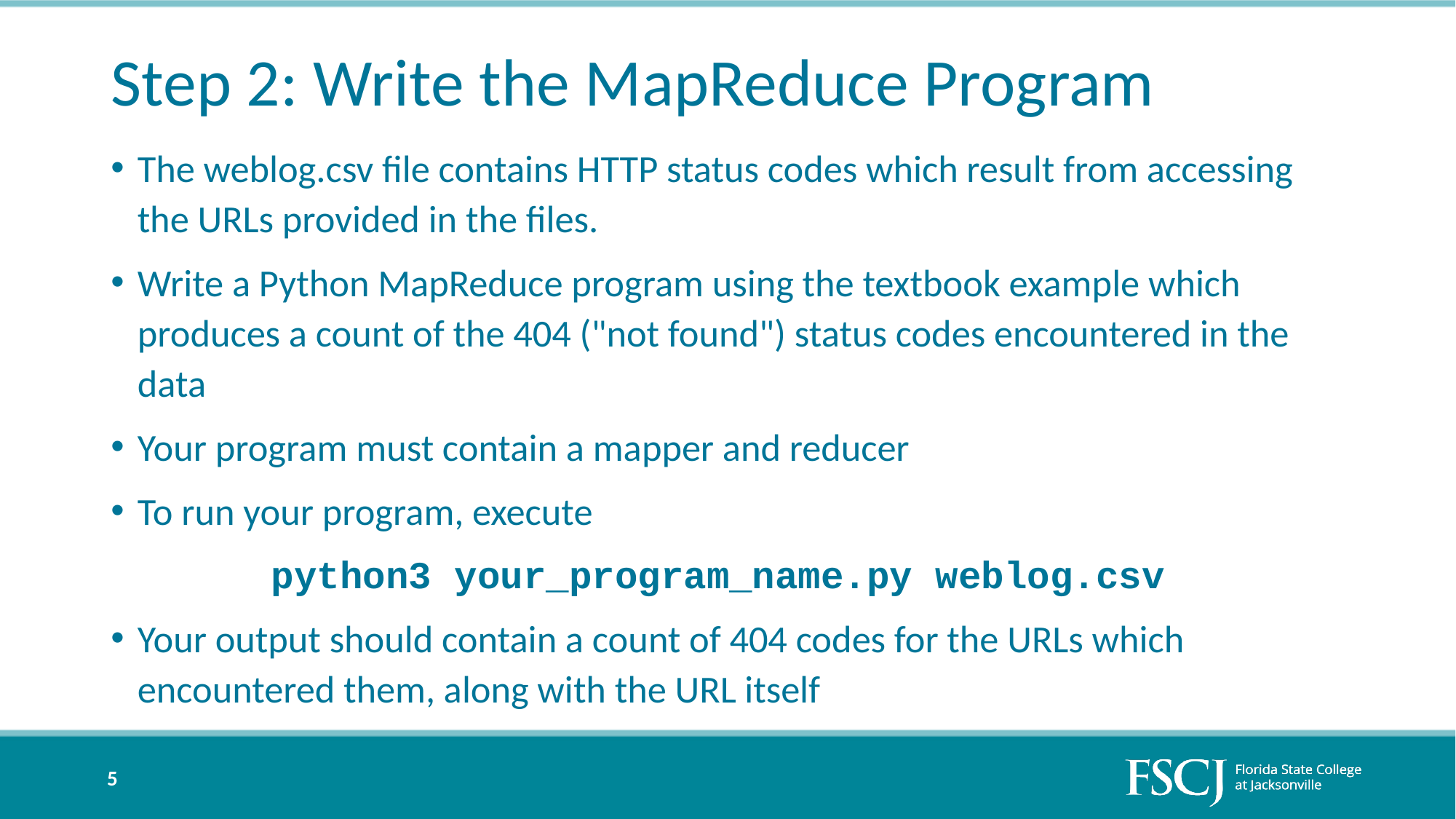

# Step 2: Write the MapReduce Program
The weblog.csv file contains HTTP status codes which result from accessing the URLs provided in the files.
Write a Python MapReduce program using the textbook example which produces a count of the 404 ("not found") status codes encountered in the data
Your program must contain a mapper and reducer
To run your program, execute
       python3 your_program_name.py weblog.csv
Your output should contain a count of 404 codes for the URLs which encountered them, along with the URL itself